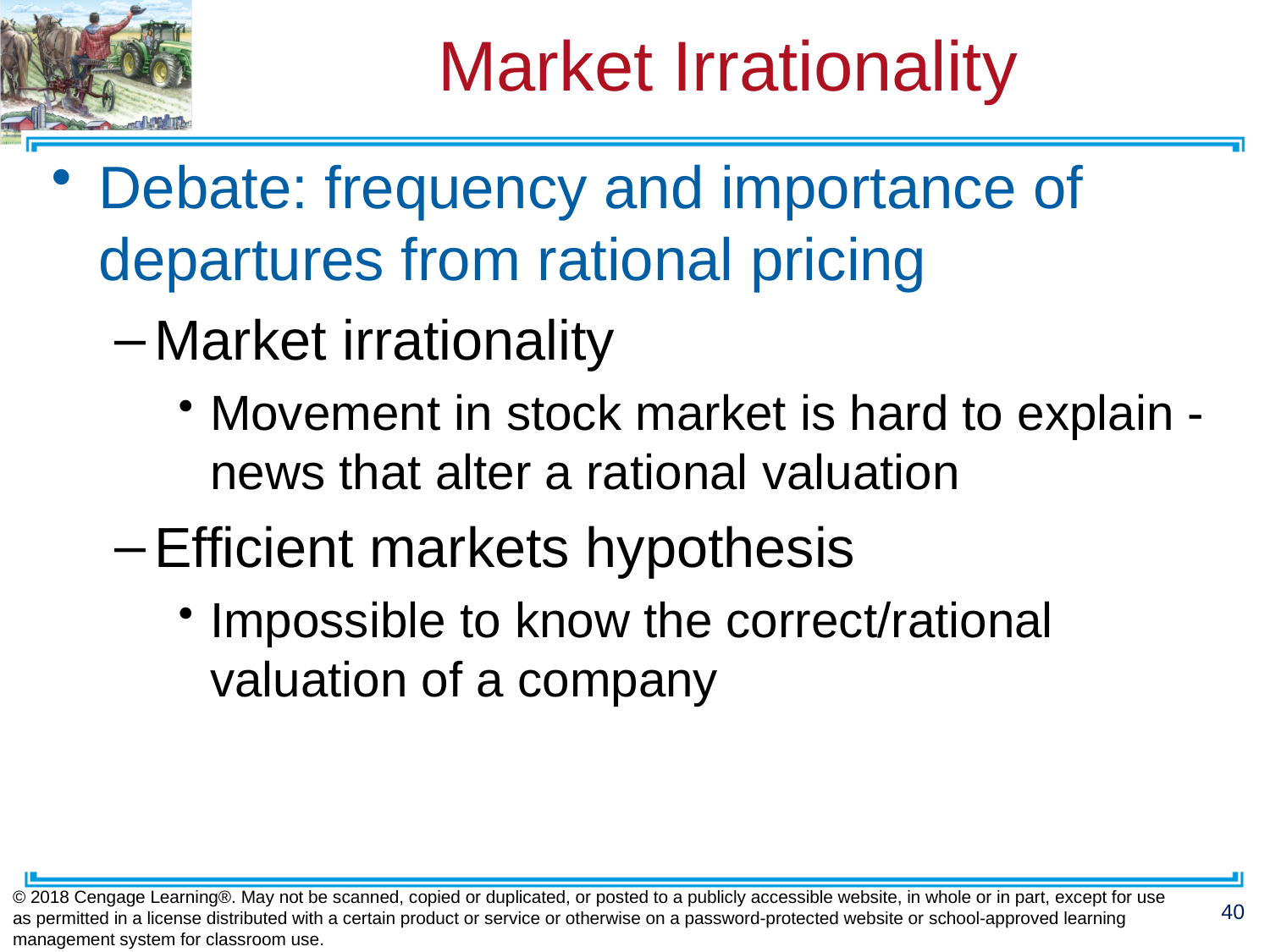

# Market Irrationality
Debate: frequency and importance of departures from rational pricing
Market irrationality
Movement in stock market is hard to explain - news that alter a rational valuation
Efficient markets hypothesis
Impossible to know the correct/rational valuation of a company
© 2018 Cengage Learning®. May not be scanned, copied or duplicated, or posted to a publicly accessible website, in whole or in part, except for use as permitted in a license distributed with a certain product or service or otherwise on a password-protected website or school-approved learning management system for classroom use.
40